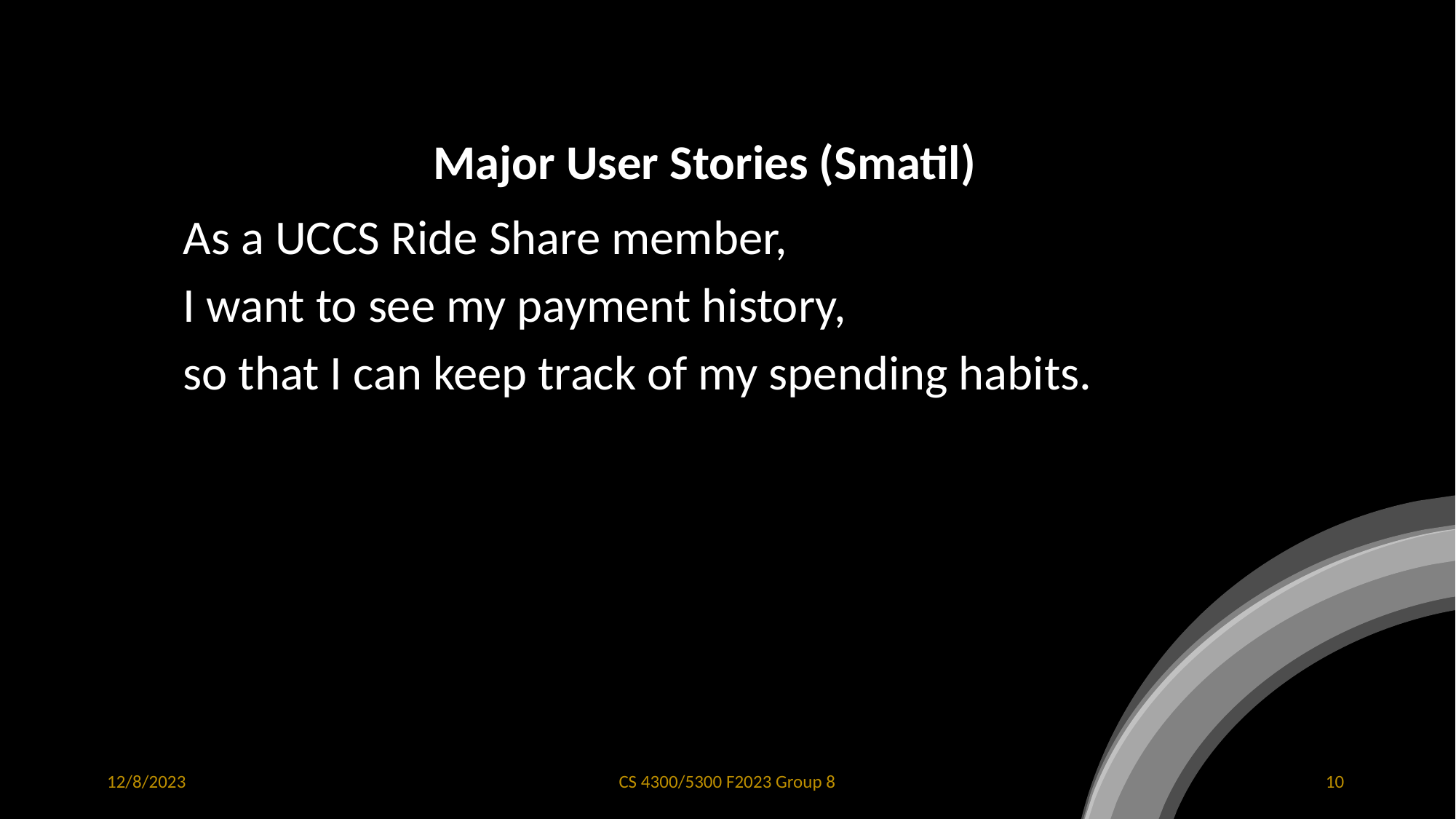

# Major User Stories (Smatil)
As a UCCS Ride Share member,
I want to see my payment history,
so that I can keep track of my spending habits.

12/8/2023
CS 4300/5300 F2023 Group 8
10